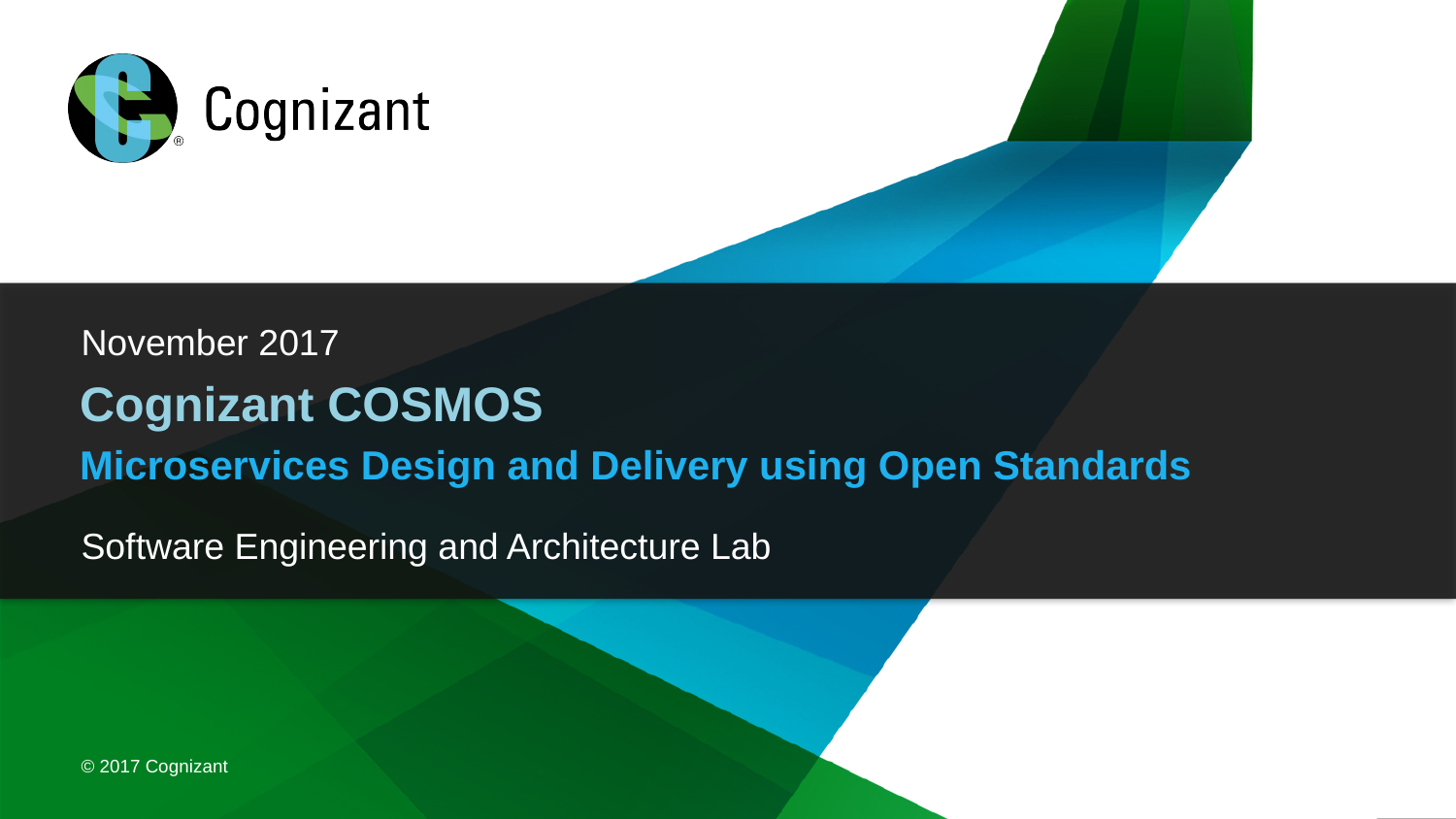

November 2017
Cognizant COSMOS
Microservices Design and Delivery using Open Standards
Software Engineering and Architecture Lab